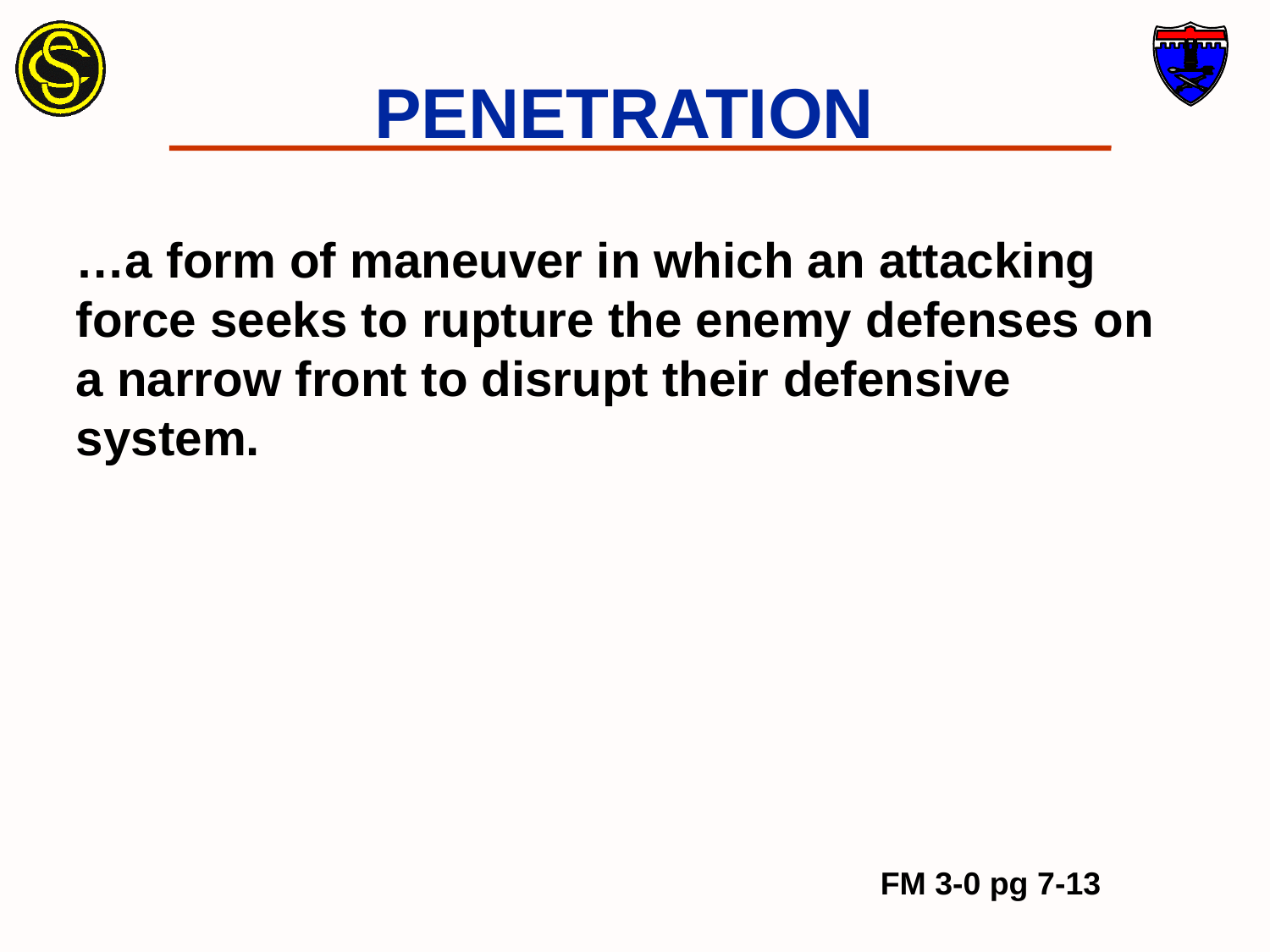

# PENETRATION
…a form of maneuver in which an attacking force seeks to rupture the enemy defenses on a narrow front to disrupt their defensive system.
FM 3-0 pg 7-13